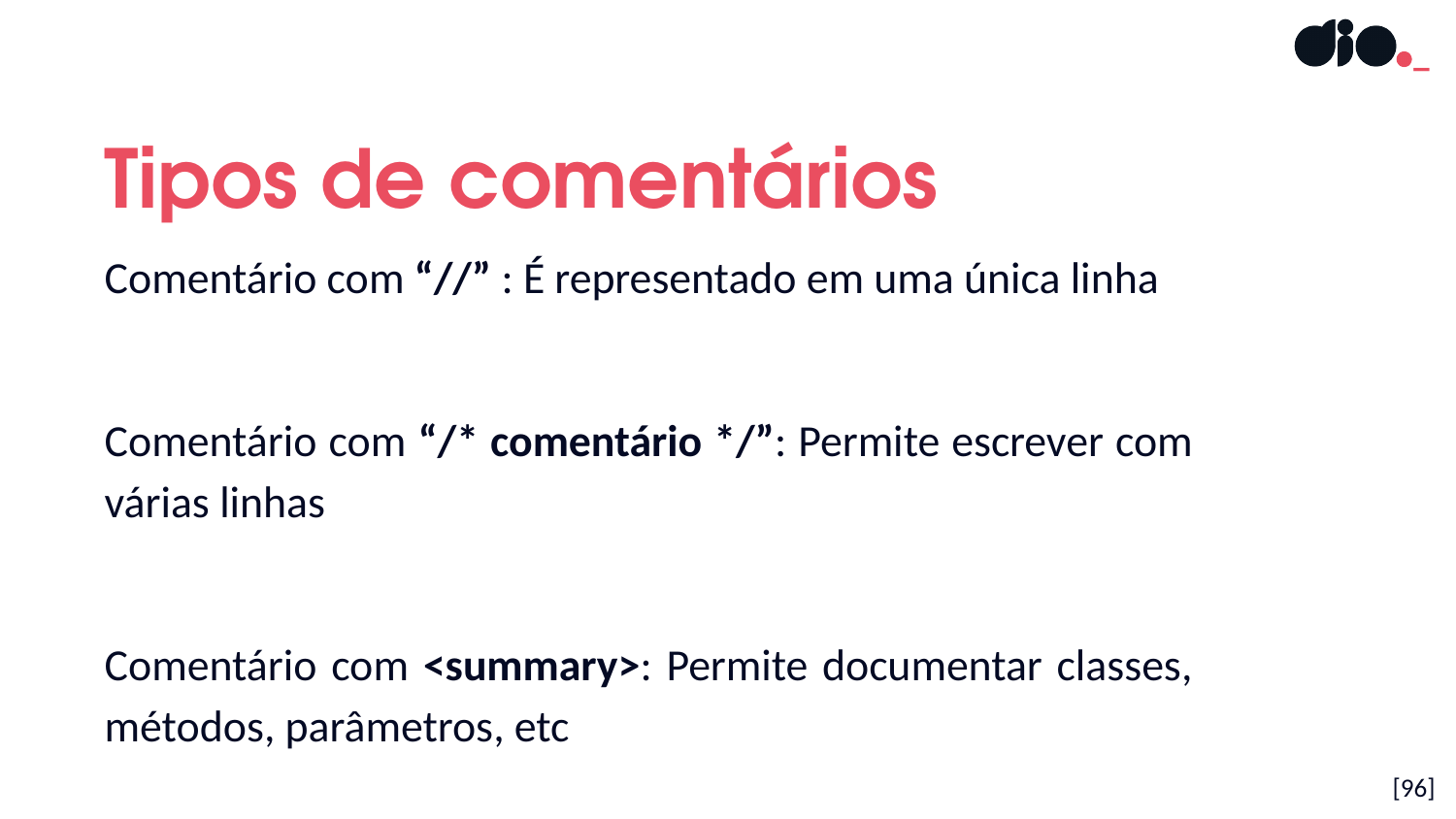

Tipos de comentários
Comentário com “//” : É representado em uma única linha

Comentário com “/* comentário */”: Permite escrever com várias linhas

Comentário com <summary>: Permite documentar classes, métodos, parâmetros, etc
[96]